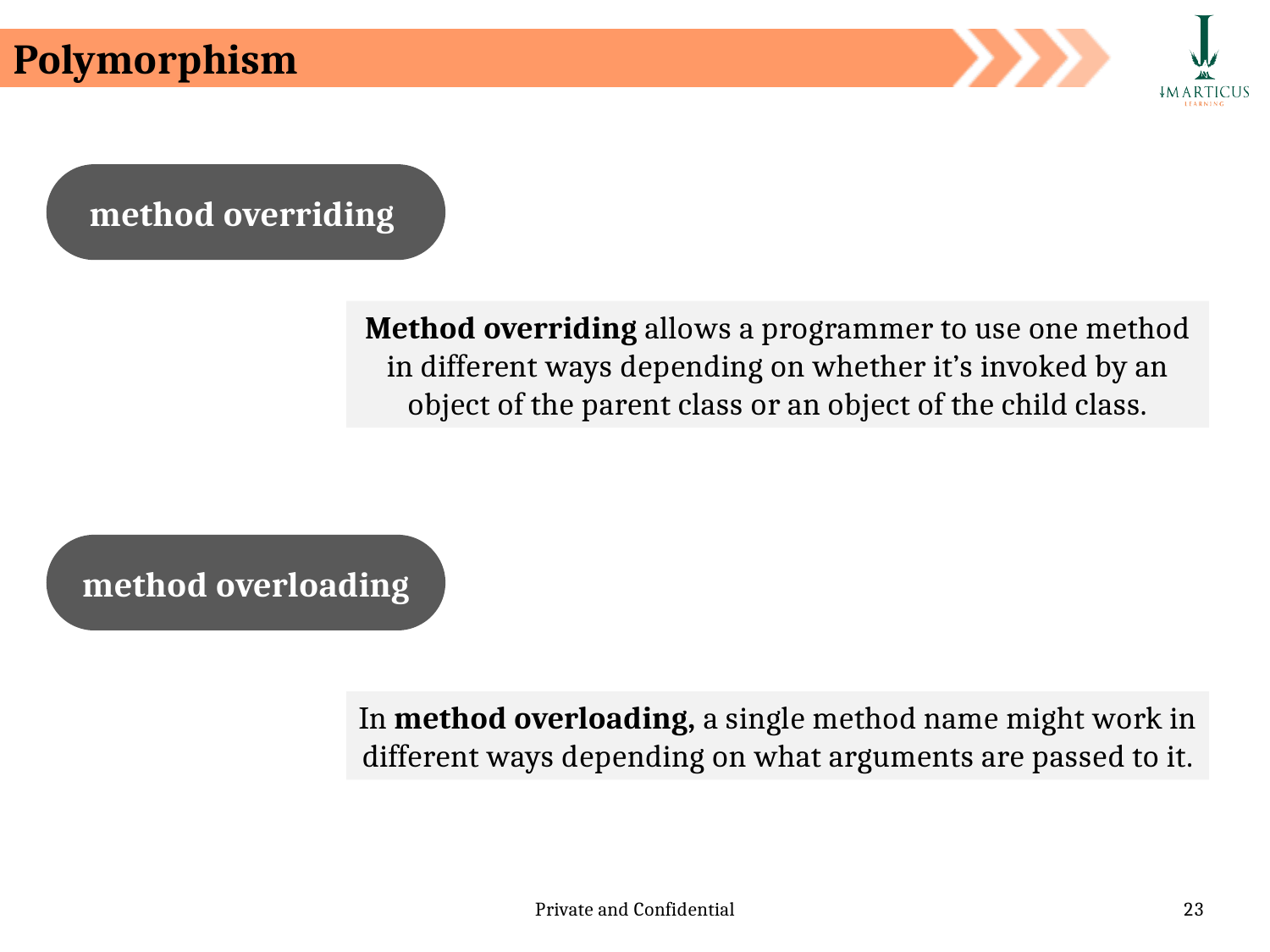

Polymorphism
method overriding
Method overriding allows a programmer to use one method in different ways depending on whether it’s invoked by an object of the parent class or an object of the child class.
method overloading
In method overloading, a single method name might work in different ways depending on what arguments are passed to it.